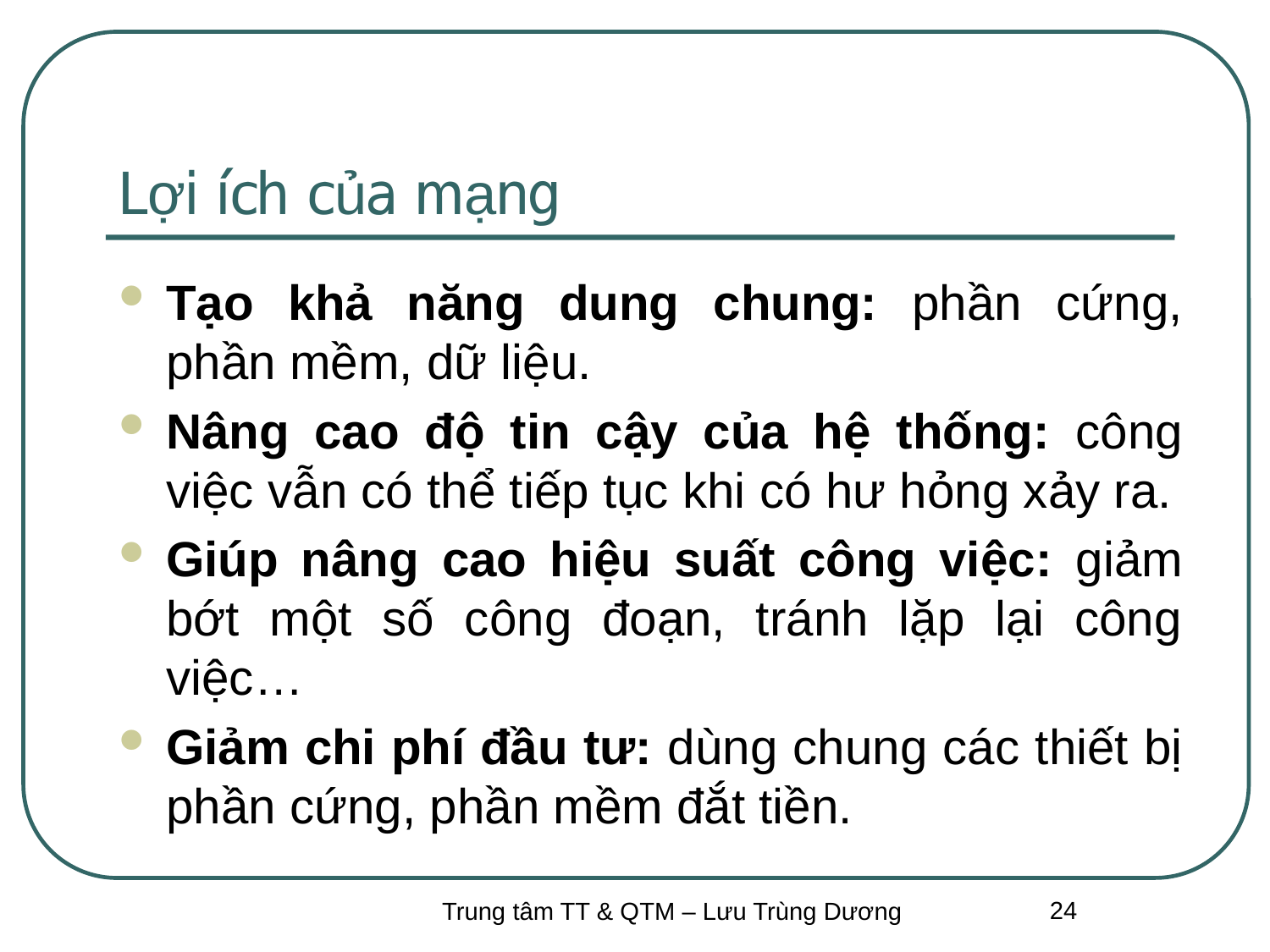

# Lợi ích của mạng
Tạo khả năng dung chung: phần cứng, phần mềm, dữ liệu.
Nâng cao độ tin cậy của hệ thống: công việc vẫn có thể tiếp tục khi có hư hỏng xảy ra.
Giúp nâng cao hiệu suất công việc: giảm bớt một số công đoạn, tránh lặp lại công việc…
Giảm chi phí đầu tư: dùng chung các thiết bị phần cứng, phần mềm đắt tiền.
24
Trung tâm TT & QTM – Lưu Trùng Dương